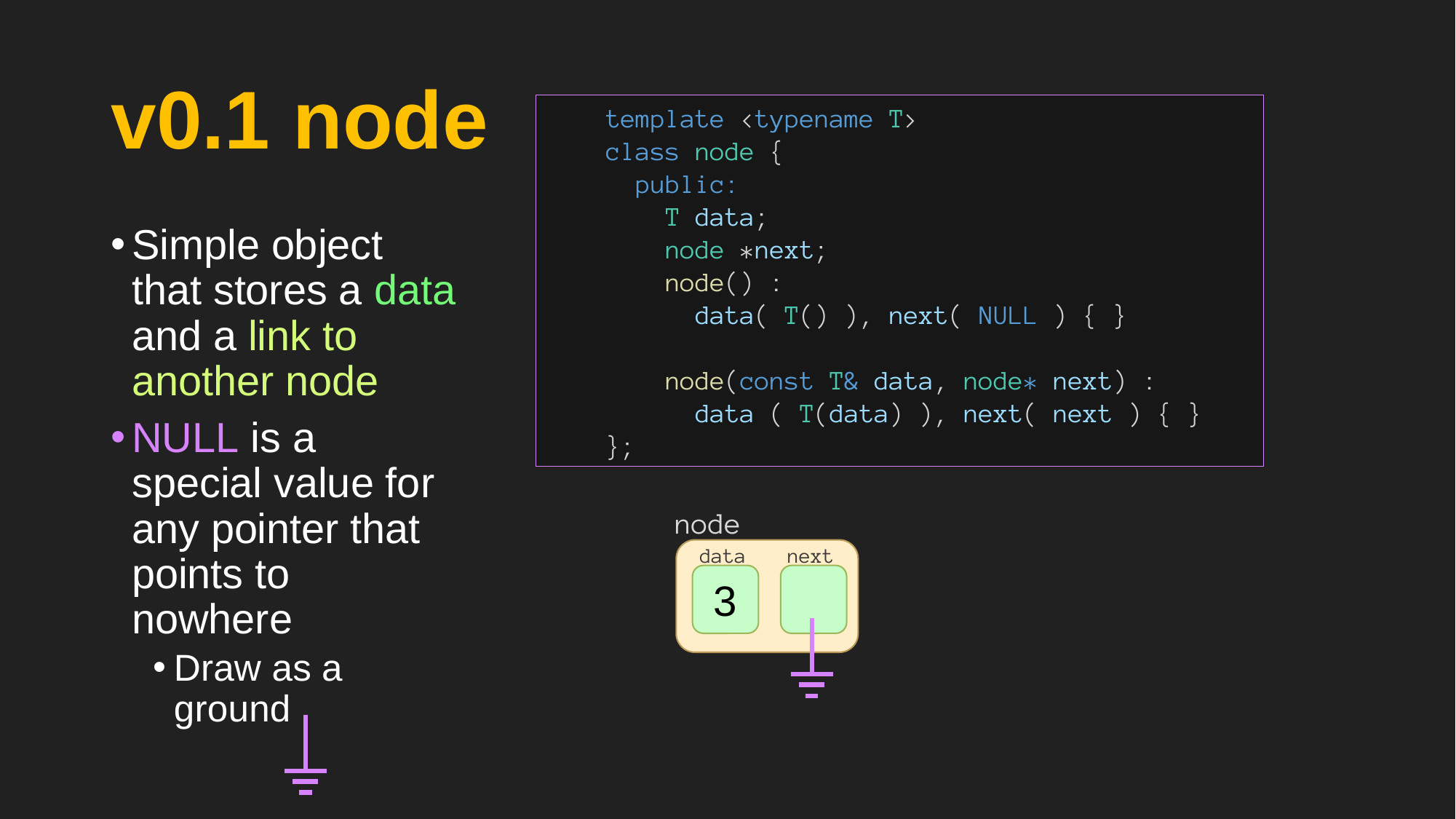

# v0.1 node
    template <typename T>
    class node {
      public:
        T data;
        node *next;
        node() :
          data( T() ), next( NULL ) { }
        node(const T& data, node* next) :
          data ( T(data) ), next( next ) { }
    };
Simple object that stores a data and a link to another node
NULL is a special value for any pointer that points to nowhere
Draw as a ground
node
data
next

3